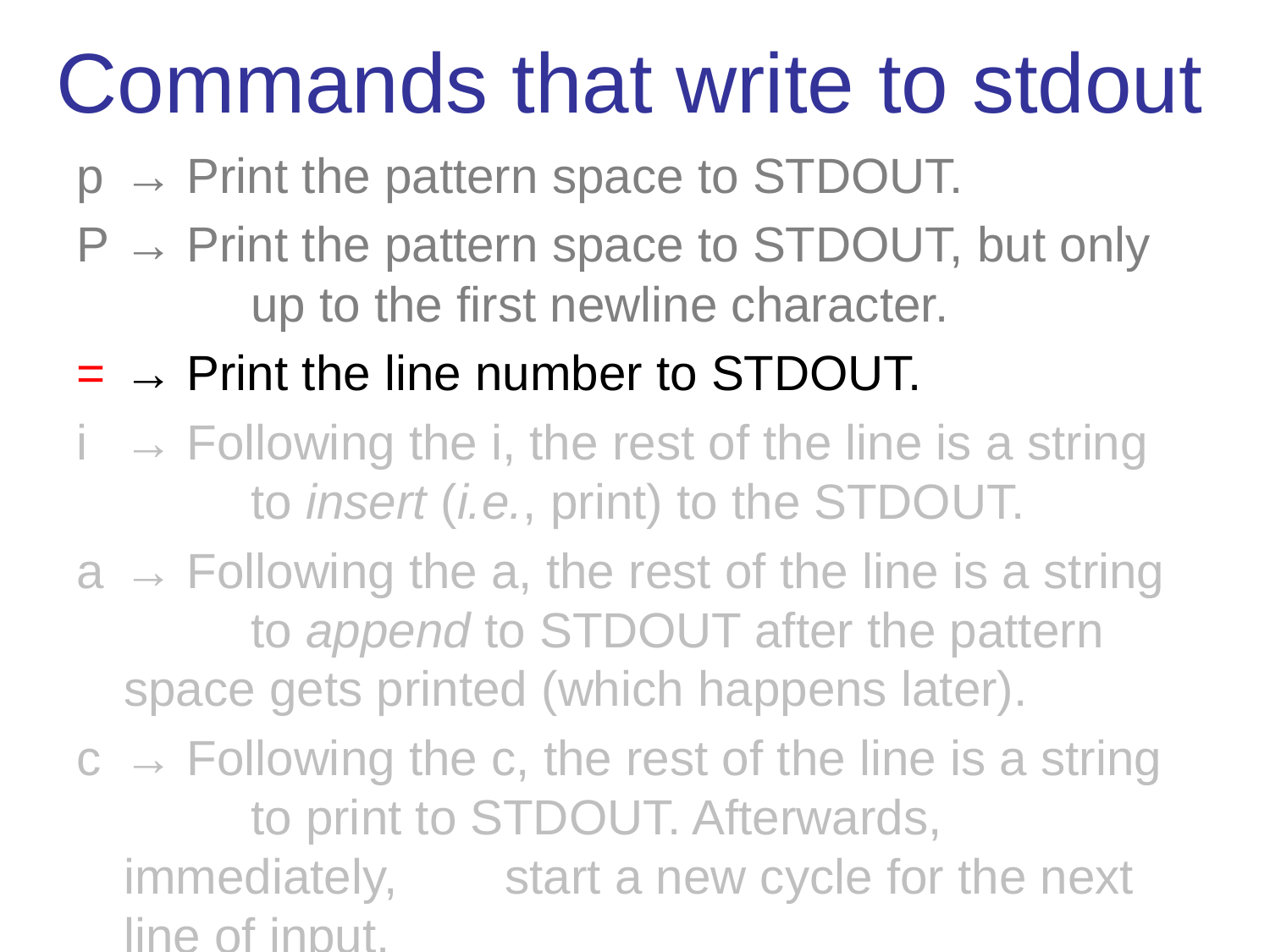

# Commands that write to stdout
p	→ Print the pattern space to STDOUT.
P	→ Print the pattern space to STDOUT, but only 	up to the first newline character.
=	→ Print the line number to STDOUT.
i 	→ Following the i, the rest of the line is a string 	to insert (i.e., print) to the STDOUT.
a	→ Following the a, the rest of the line is a string 	to append to STDOUT after the pattern	space gets printed (which happens later).
c	→ Following the c, the rest of the line is a string 	to print to STDOUT. Afterwards, immediately, 	start a new cycle for the next line of input.